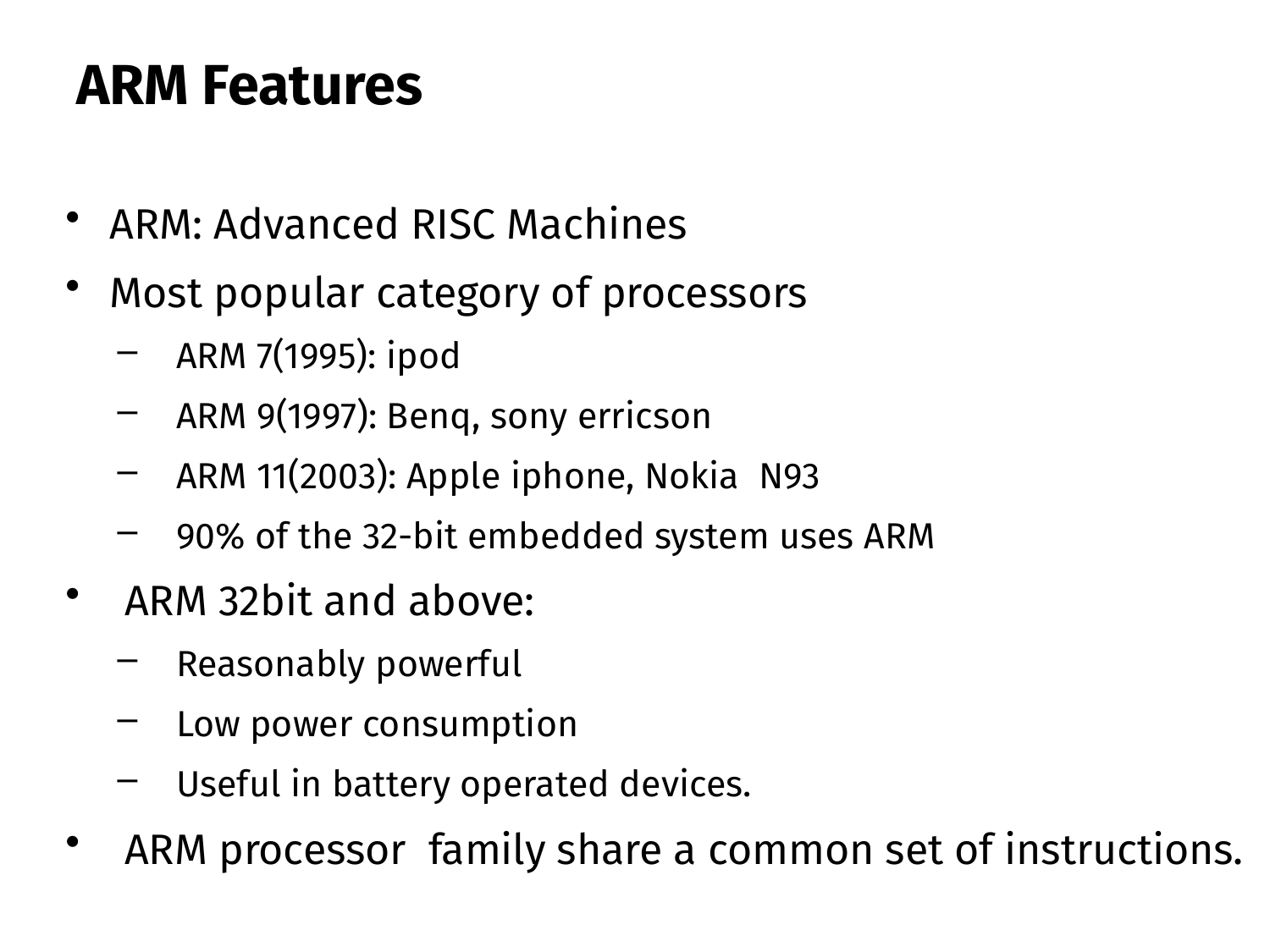

# ARM Features
ARM: Advanced RISC Machines
Most popular category of processors
ARM 7(1995): ipod
ARM 9(1997): Benq, sony erricson
ARM 11(2003): Apple iphone, Nokia  N93
90% of the 32-bit embedded system uses ARM
ARM 32bit and above:
Reasonably powerful
Low power consumption
Useful in battery operated devices.
ARM processor  family share a common set of instructions.